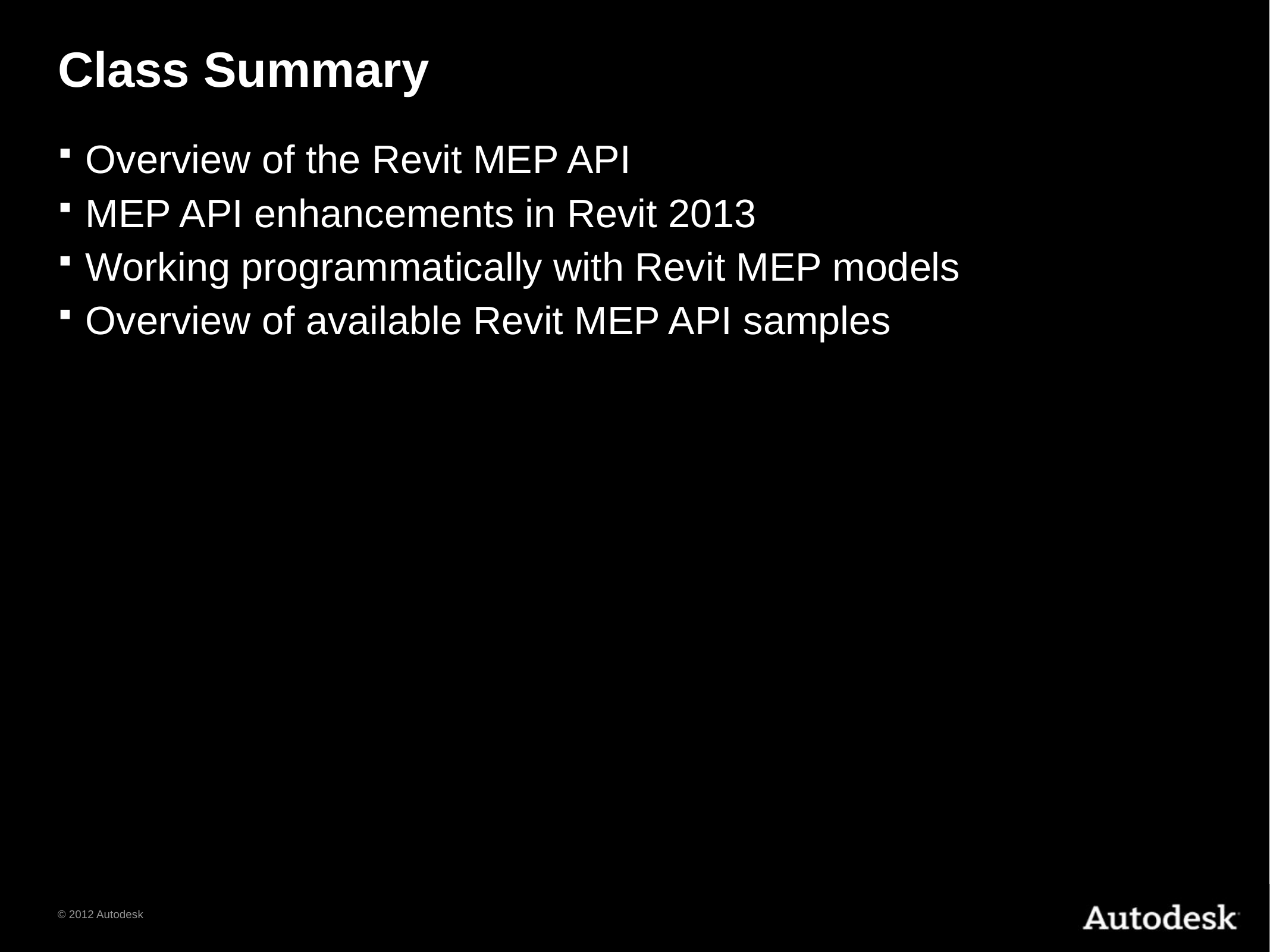

# Class Summary
Overview of the Revit MEP API
MEP API enhancements in Revit 2013
Working programmatically with Revit MEP models
Overview of available Revit MEP API samples